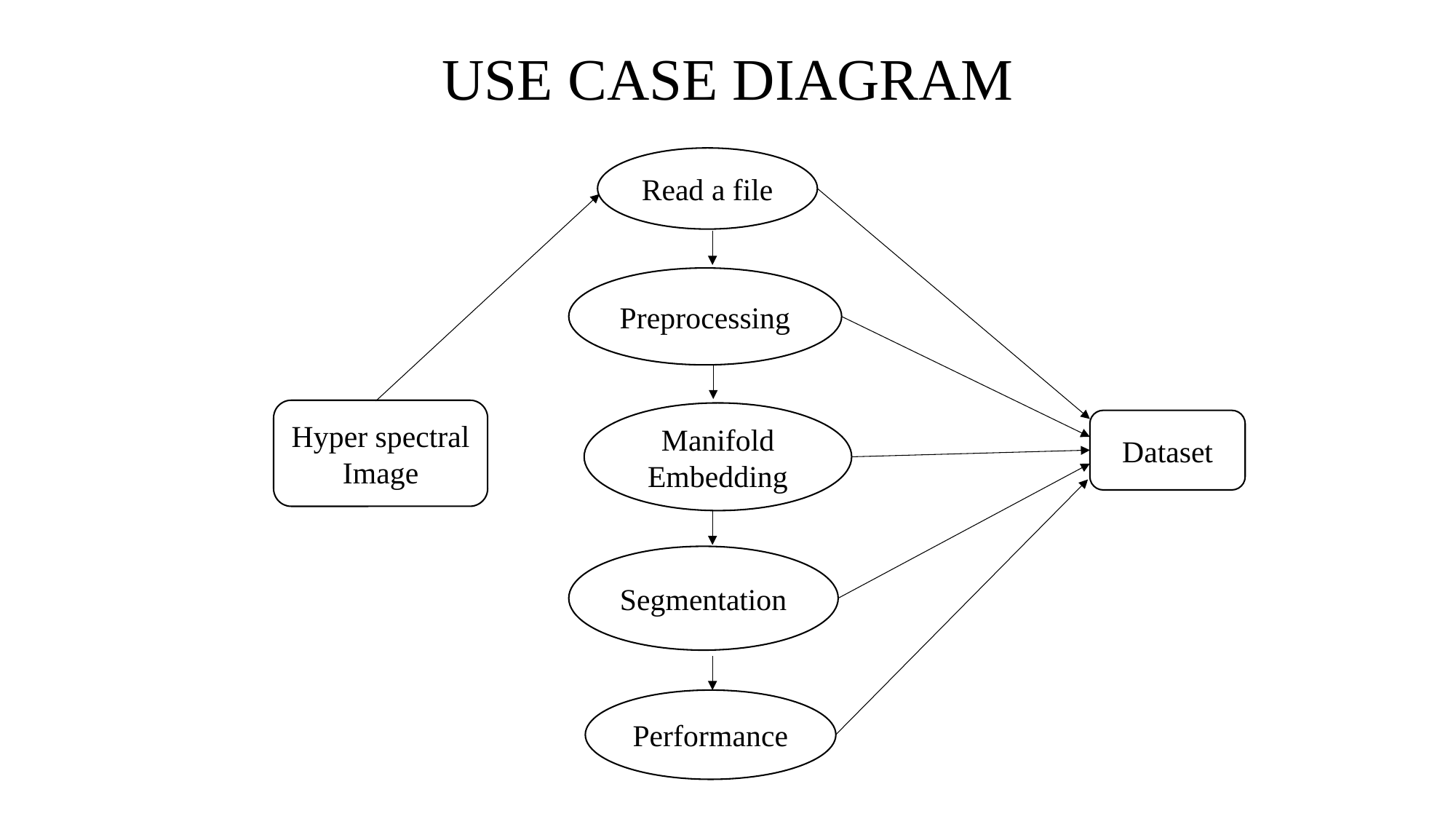

# USE CASE DIAGRAM
Read a file
Preprocessing
Hyper spectral Image
Manifold Embedding
Dataset
Segmentation
Performance